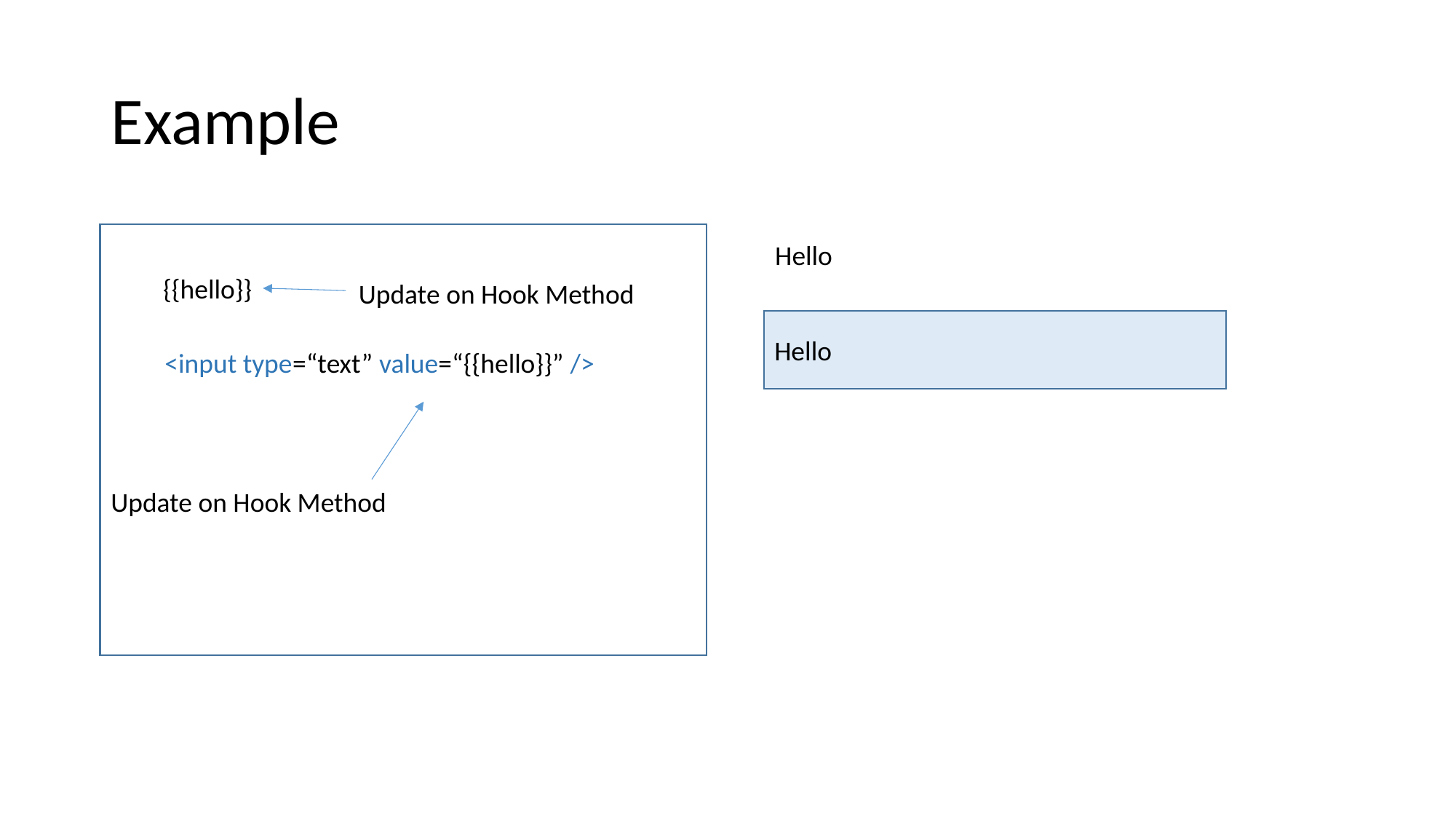

# Example

Hello
{{hello}}
Update on Hook Method
Hello
<input type=“text” value=“{{hello}}” />
Update on Hook Method